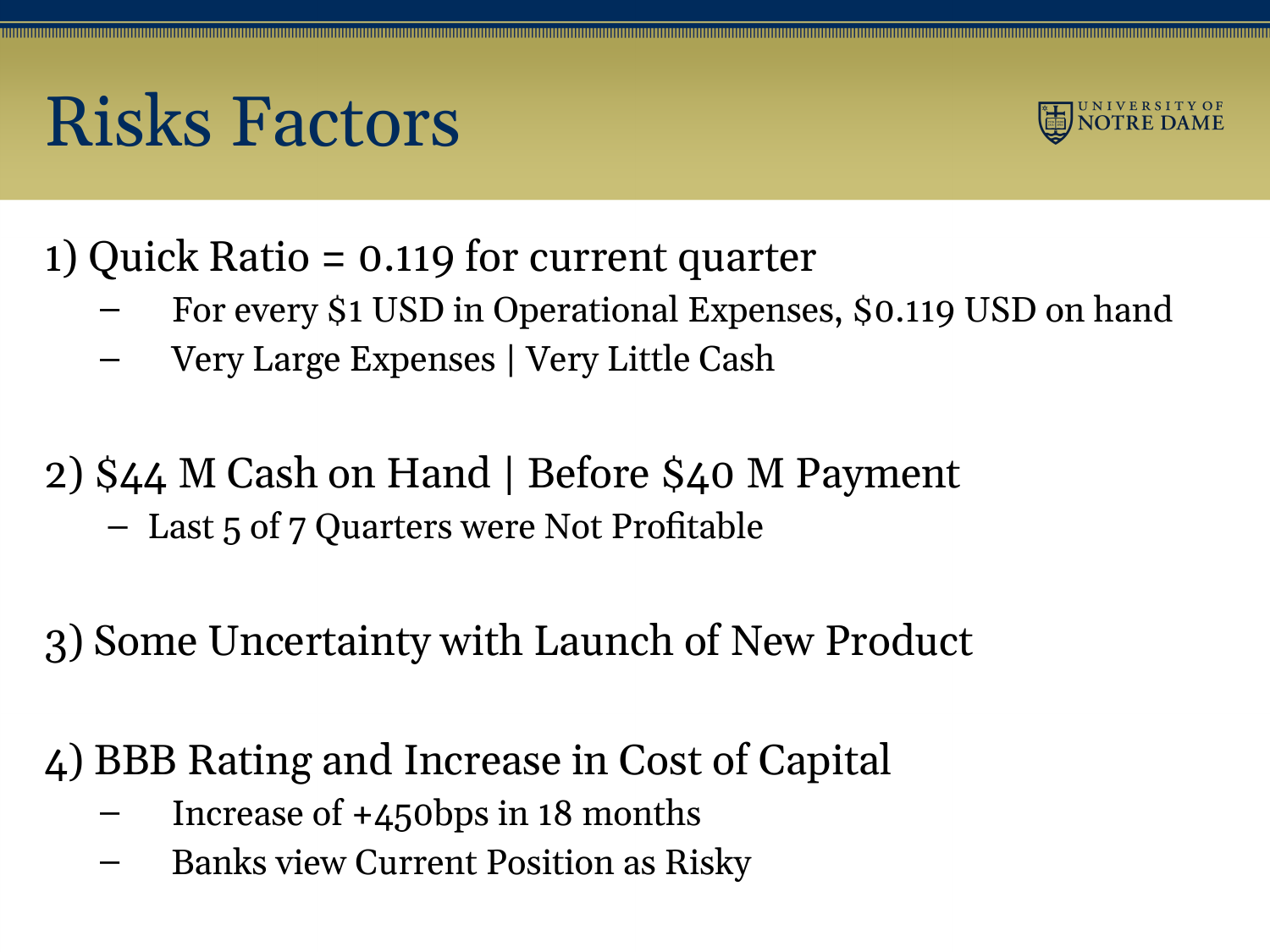

# Risks Factors
1) Quick Ratio = 0.119 for current quarter
For every $1 USD in Operational Expenses, $0.119 USD on hand
Very Large Expenses | Very Little Cash

2) $44 M Cash on Hand | Before $40 M Payment
Last 5 of 7 Quarters were Not Profitable

3) Some Uncertainty with Launch of New Product

4) BBB Rating and Increase in Cost of Capital
Increase of +450bps in 18 months
Banks view Current Position as Risky